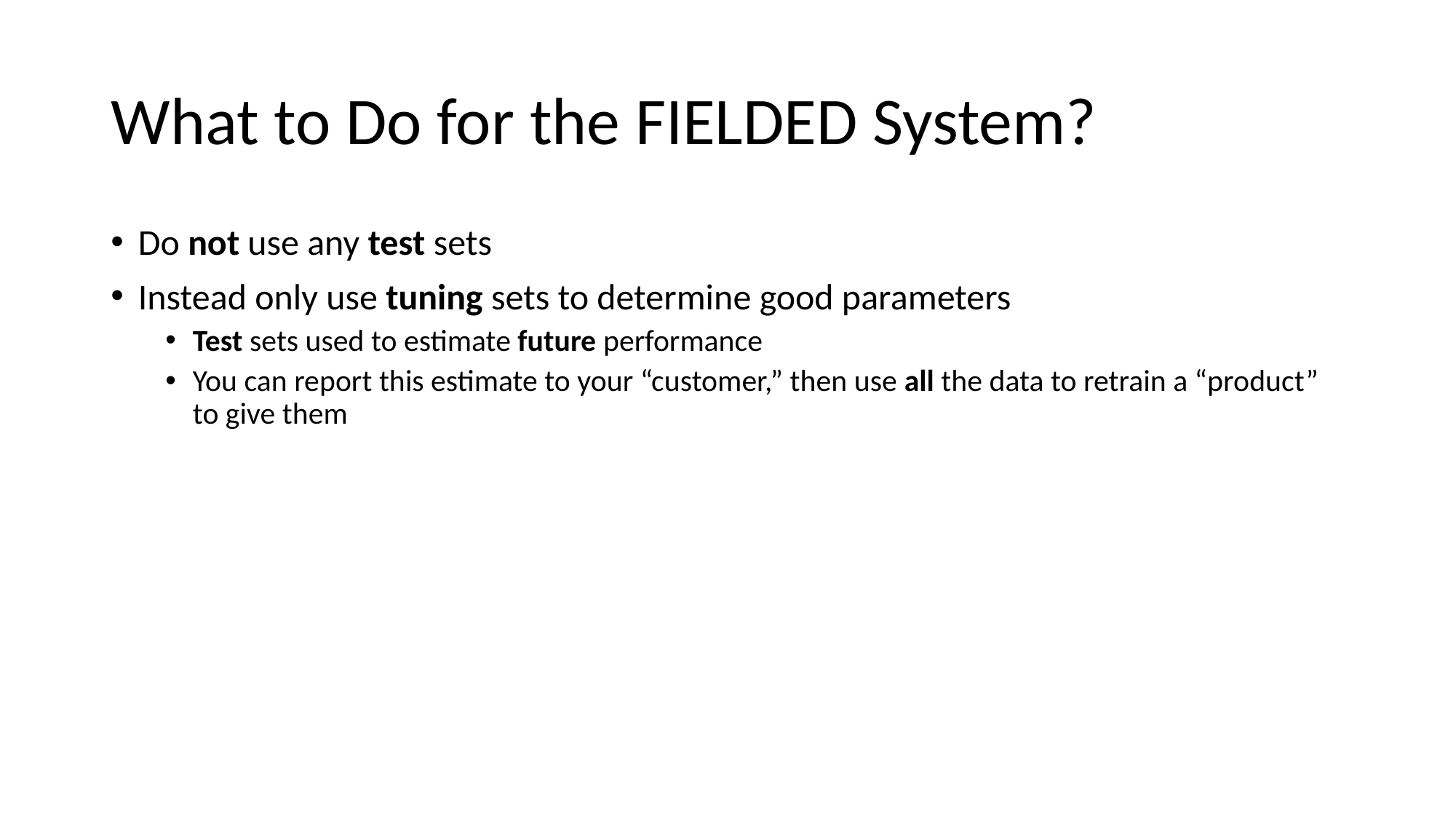

# What to Do for the FIELDED System?
Do not use any test sets
Instead only use tuning sets to determine good parameters
Test sets used to estimate future performance
You can report this estimate to your “customer,” then use all the data to retrain a “product” to give them